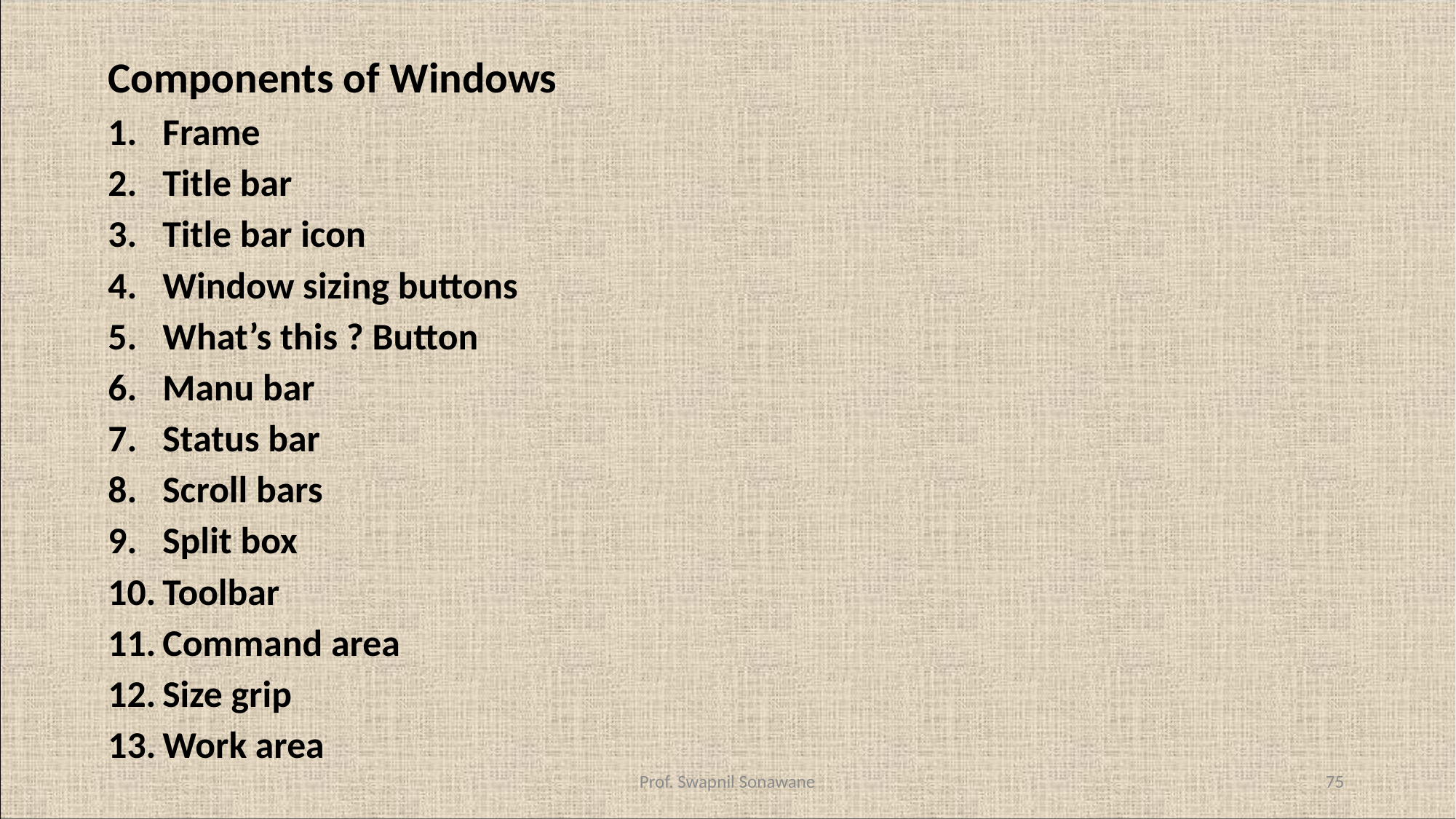

Components of Windows
Frame
Title bar
Title bar icon
Window sizing buttons
What’s this ? Button
Manu bar
Status bar
Scroll bars
Split box
Toolbar
Command area
Size grip
Work area
#
Prof. Swapnil Sonawane
75